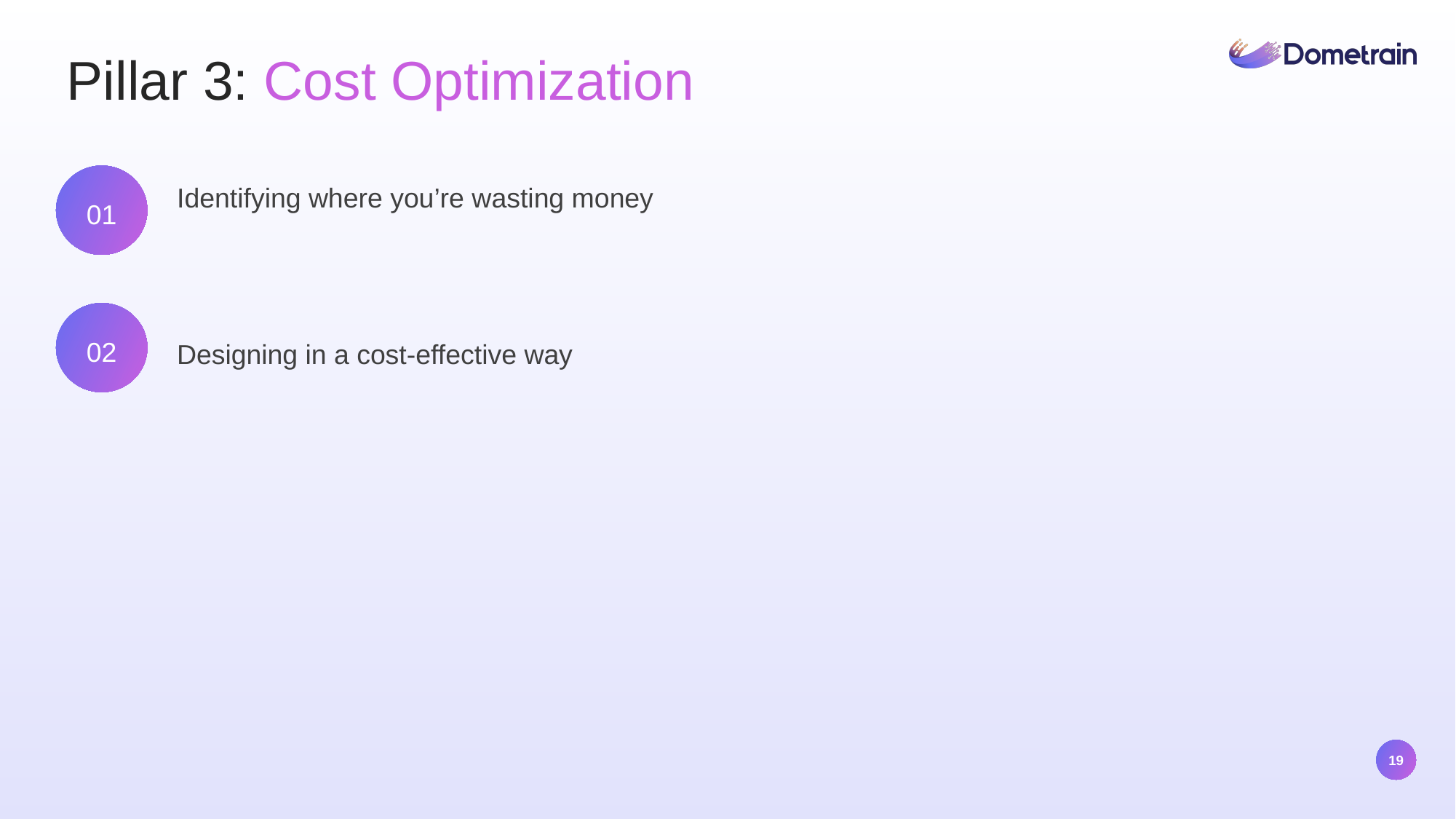

Pillar 3: Cost Optimization
01
Identifying where you’re wasting money
02
Designing in a cost-effective way